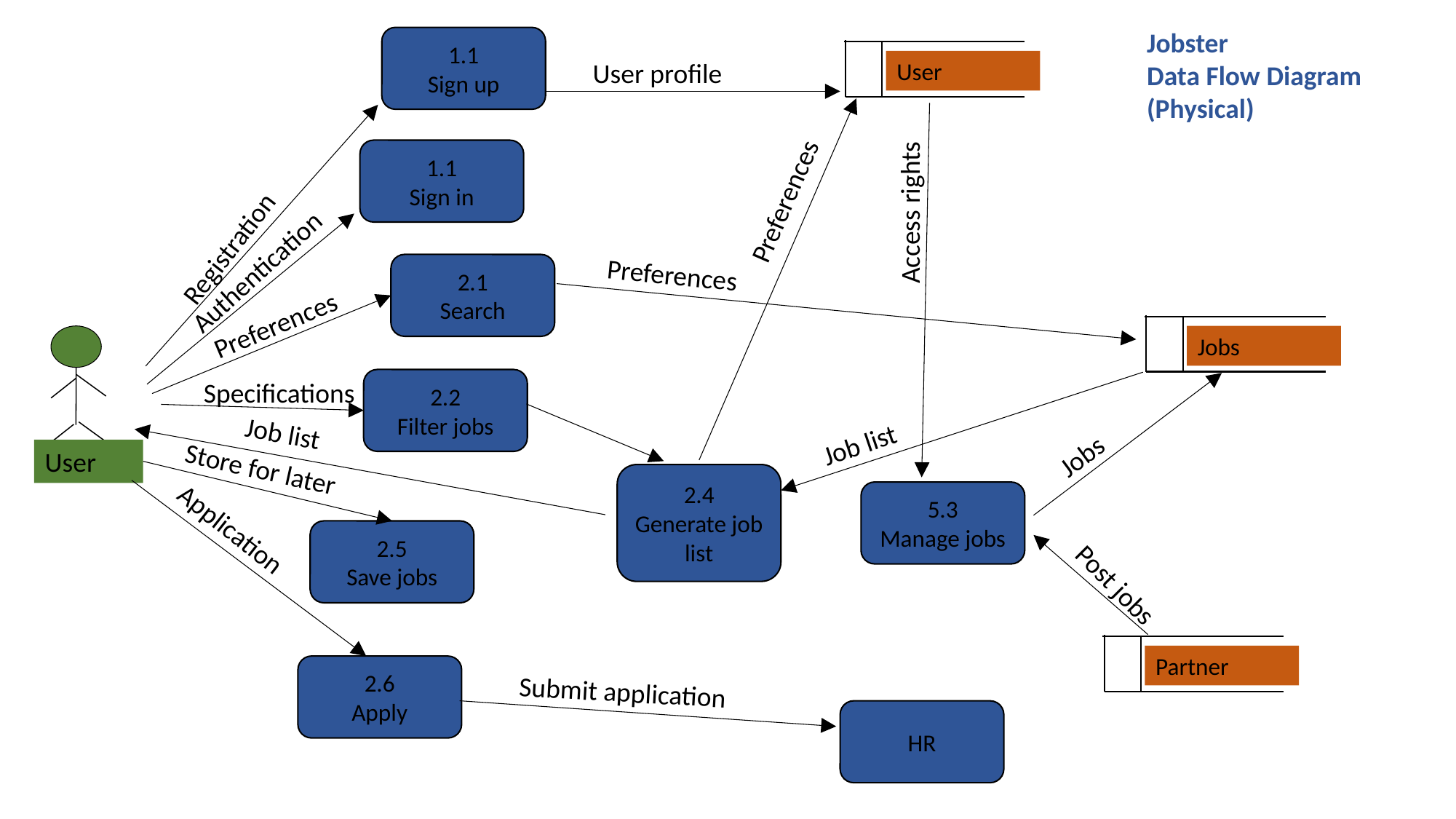

Jobster
Data Flow Diagram
(Physical)
1.1
Sign up
User
User profile
1.1
Sign in
Preferences
Access rights
Registration
Authentication
Preferences
2.1
Search
Preferences
Jobs

User
2.2
Filter jobs
Specifications
Jobs
Job list
Job list
Store for later
2.4
Generate job list
5.3
Manage jobs
2.5
Save jobs
Application
Post jobs
Partner
2.6
Apply
Submit application
HR